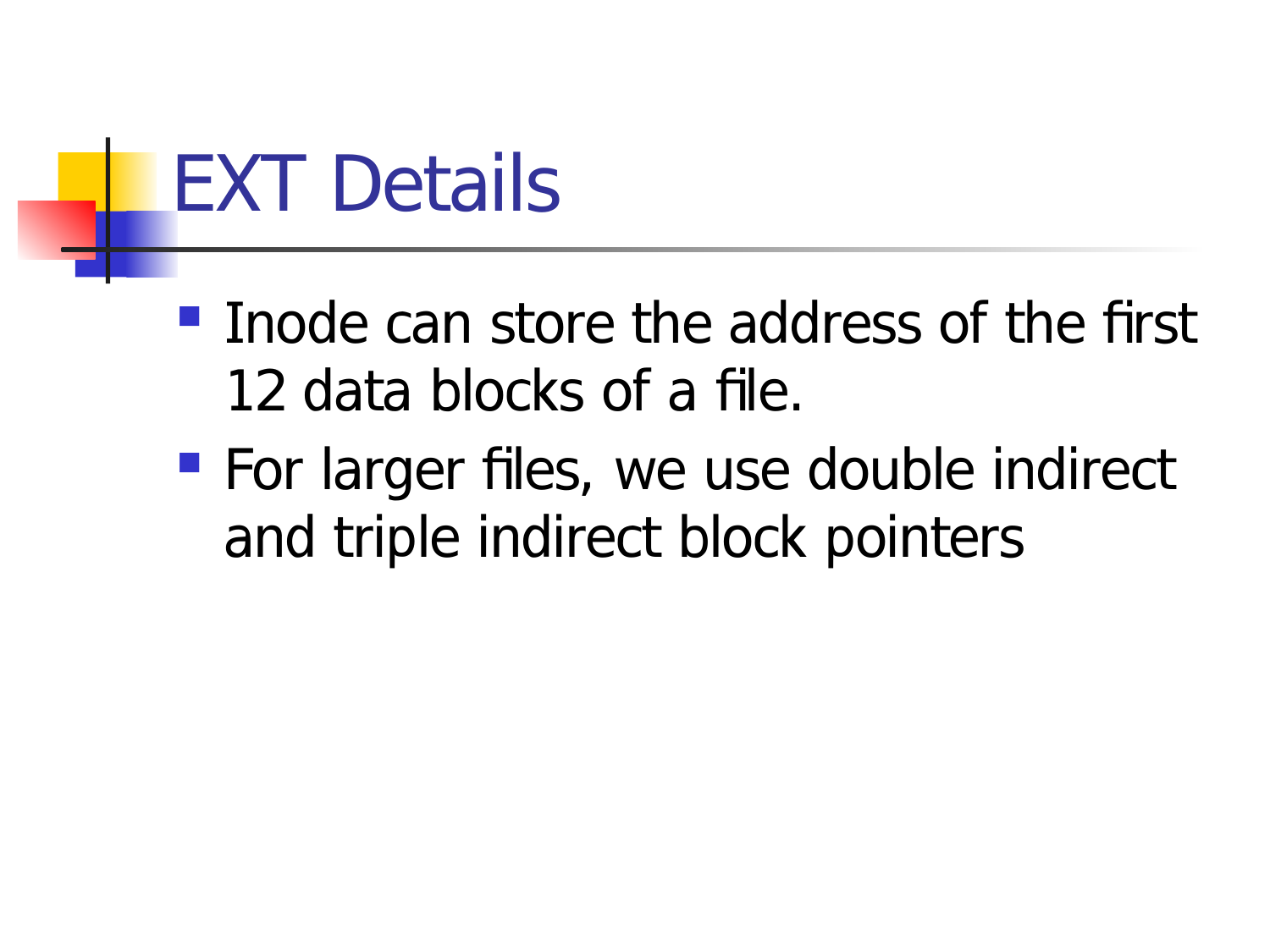

# EXT Details
Inode can store the address of the first 12 data blocks of a file.
For larger files, we use double indirect and triple indirect block pointers